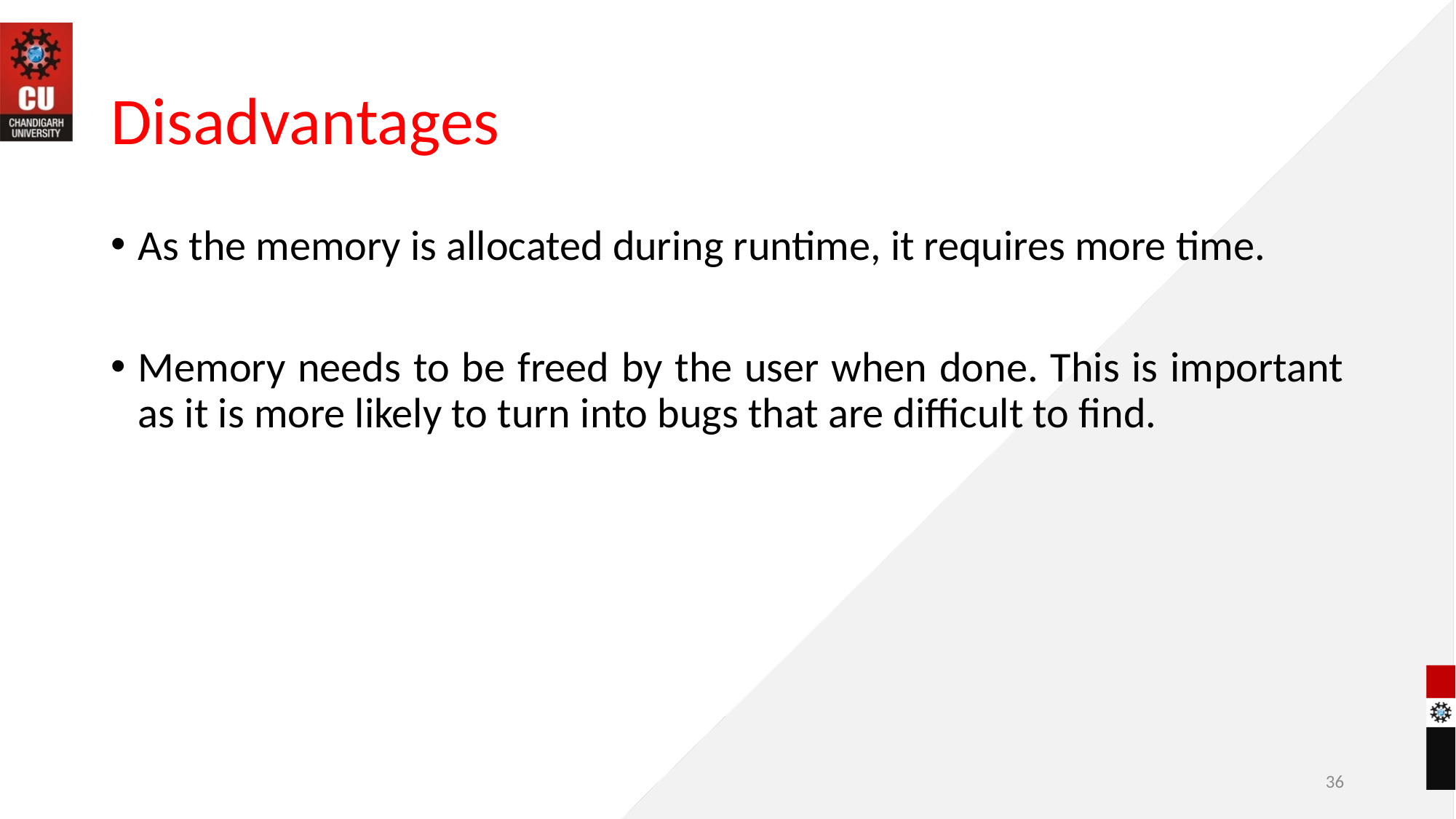

# Disadvantages
As the memory is allocated during runtime, it requires more time.

Memory needs to be freed by the user when done. This is important as it is more likely to turn into bugs that are difficult to find.
36